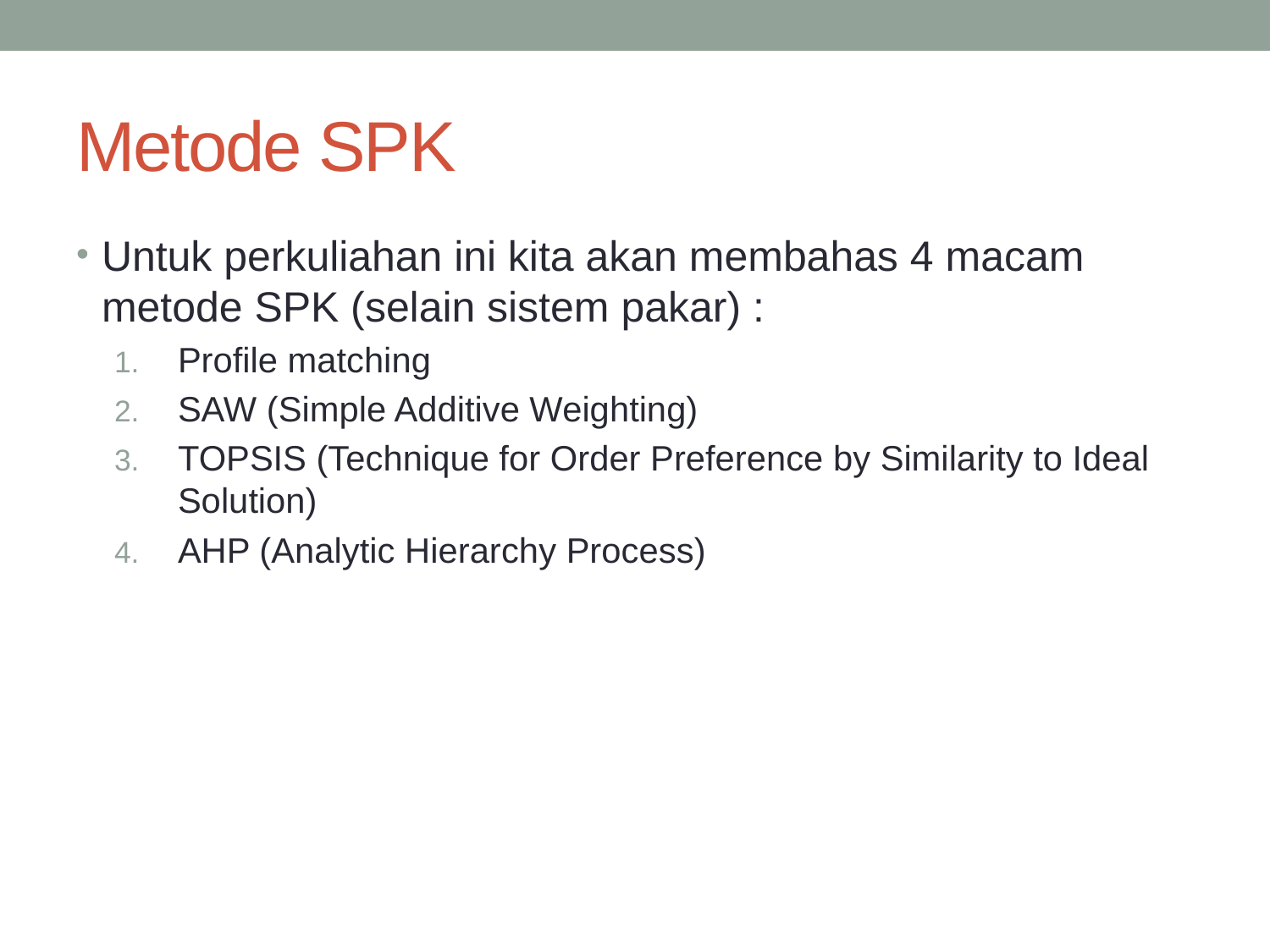

# Metode SPK
Untuk perkuliahan ini kita akan membahas 4 macam metode SPK (selain sistem pakar) :
Profile matching
SAW (Simple Additive Weighting)
TOPSIS (Technique for Order Preference by Similarity to Ideal Solution)
AHP (Analytic Hierarchy Process)